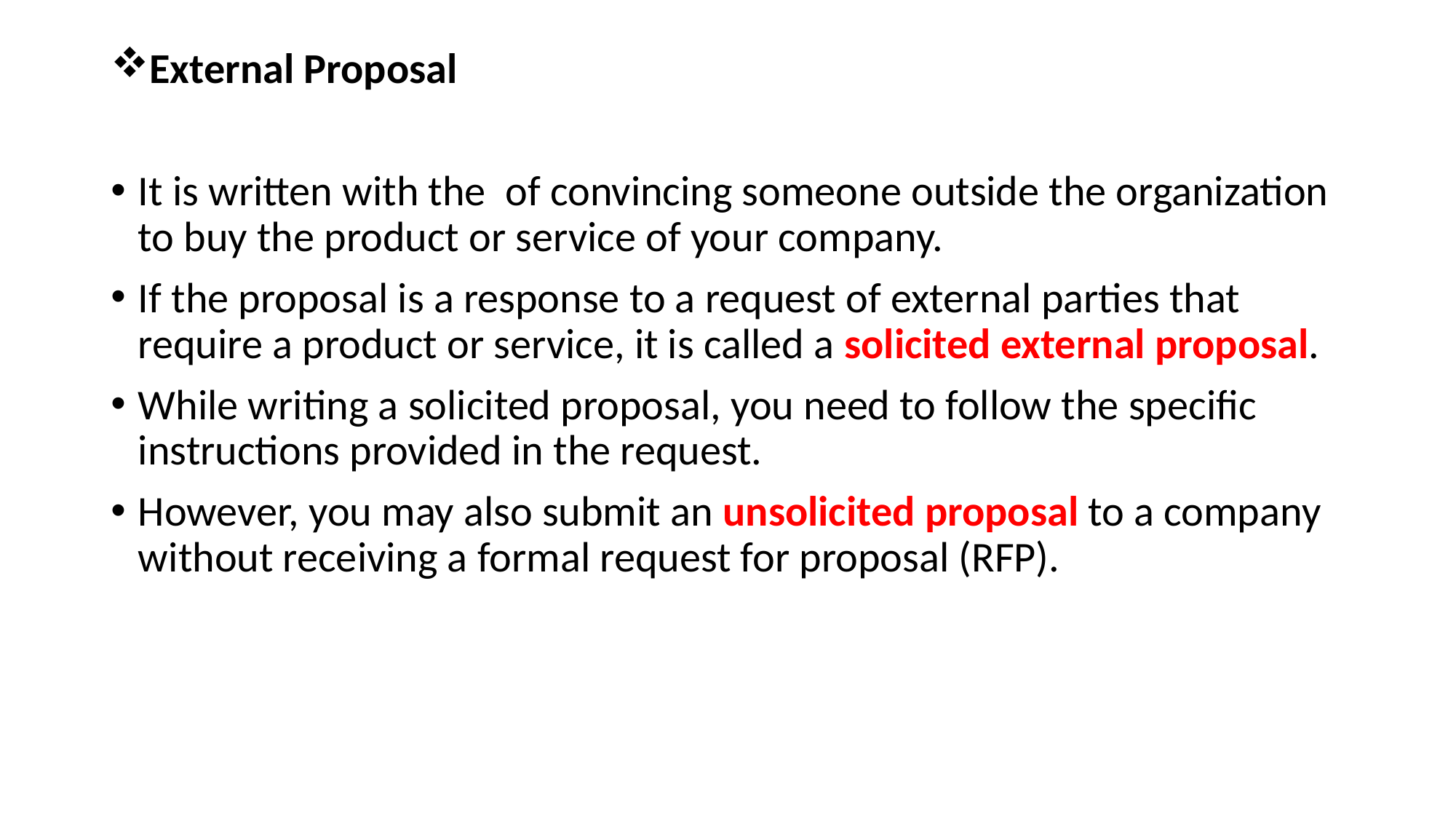

External Proposal

It is written with the  of convincing someone outside the organization to buy the product or service of your company.
If the proposal is a response to a request of external parties that require a product or service, it is called a solicited external proposal.
While writing a solicited proposal, you need to follow the specific instructions provided in the request.
However, you may also submit an unsolicited proposal to a company without receiving a formal request for proposal (RFP).